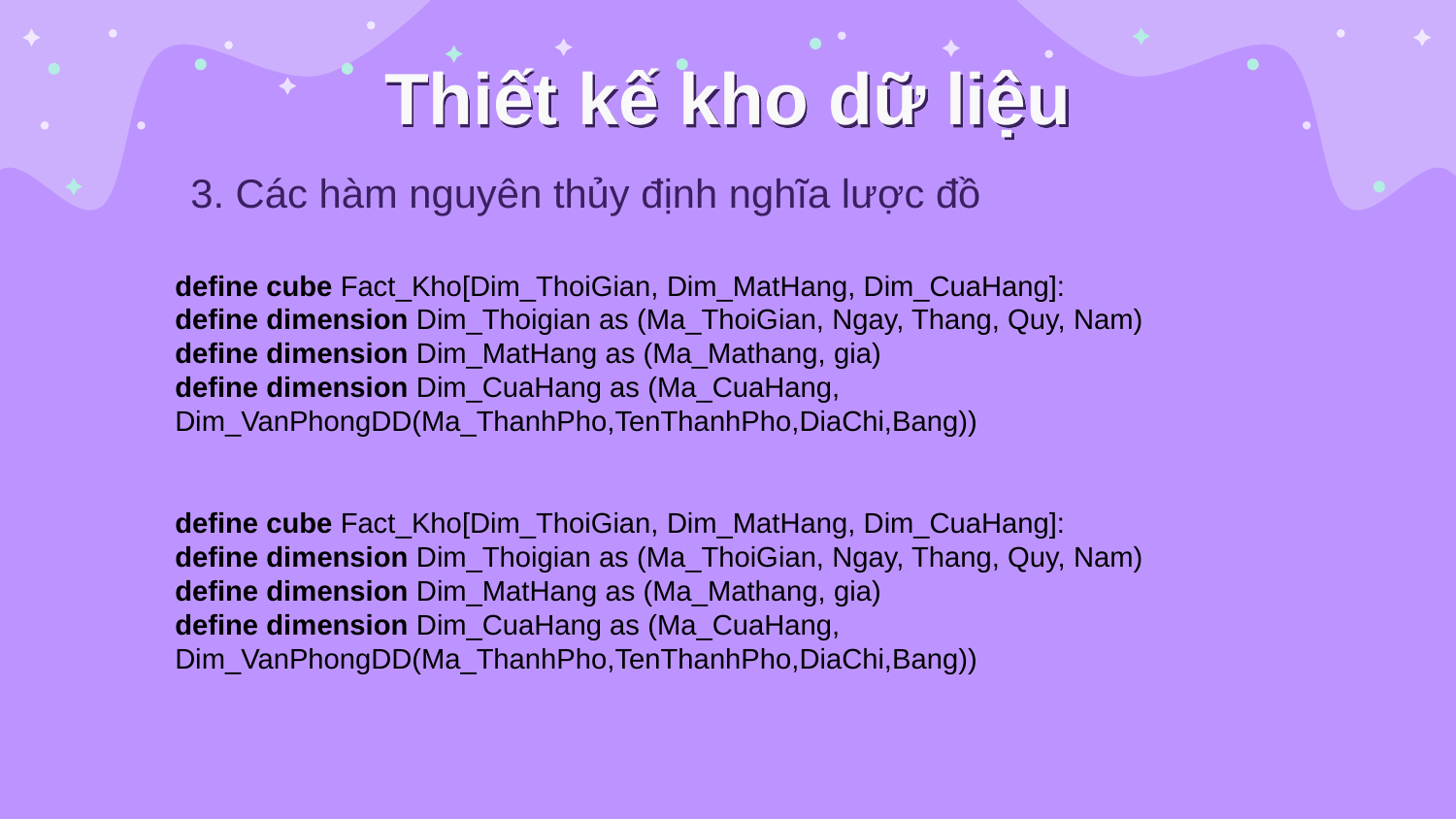

# Thiết kế kho dữ liệu
3. Các hàm nguyên thủy định nghĩa lược đồ

define cube Fact_Kho[Dim_ThoiGian, Dim_MatHang, Dim_CuaHang]:
define dimension Dim_Thoigian as (Ma_ThoiGian, Ngay, Thang, Quy, Nam)
define dimension Dim_MatHang as (Ma_Mathang, gia)
define dimension Dim_CuaHang as (Ma_CuaHang, Dim_VanPhongDD(Ma_ThanhPho,TenThanhPho,DiaChi,Bang))
define cube Fact_Kho[Dim_ThoiGian, Dim_MatHang, Dim_CuaHang]:
define dimension Dim_Thoigian as (Ma_ThoiGian, Ngay, Thang, Quy, Nam)
define dimension Dim_MatHang as (Ma_Mathang, gia)
define dimension Dim_CuaHang as (Ma_CuaHang, Dim_VanPhongDD(Ma_ThanhPho,TenThanhPho,DiaChi,Bang))